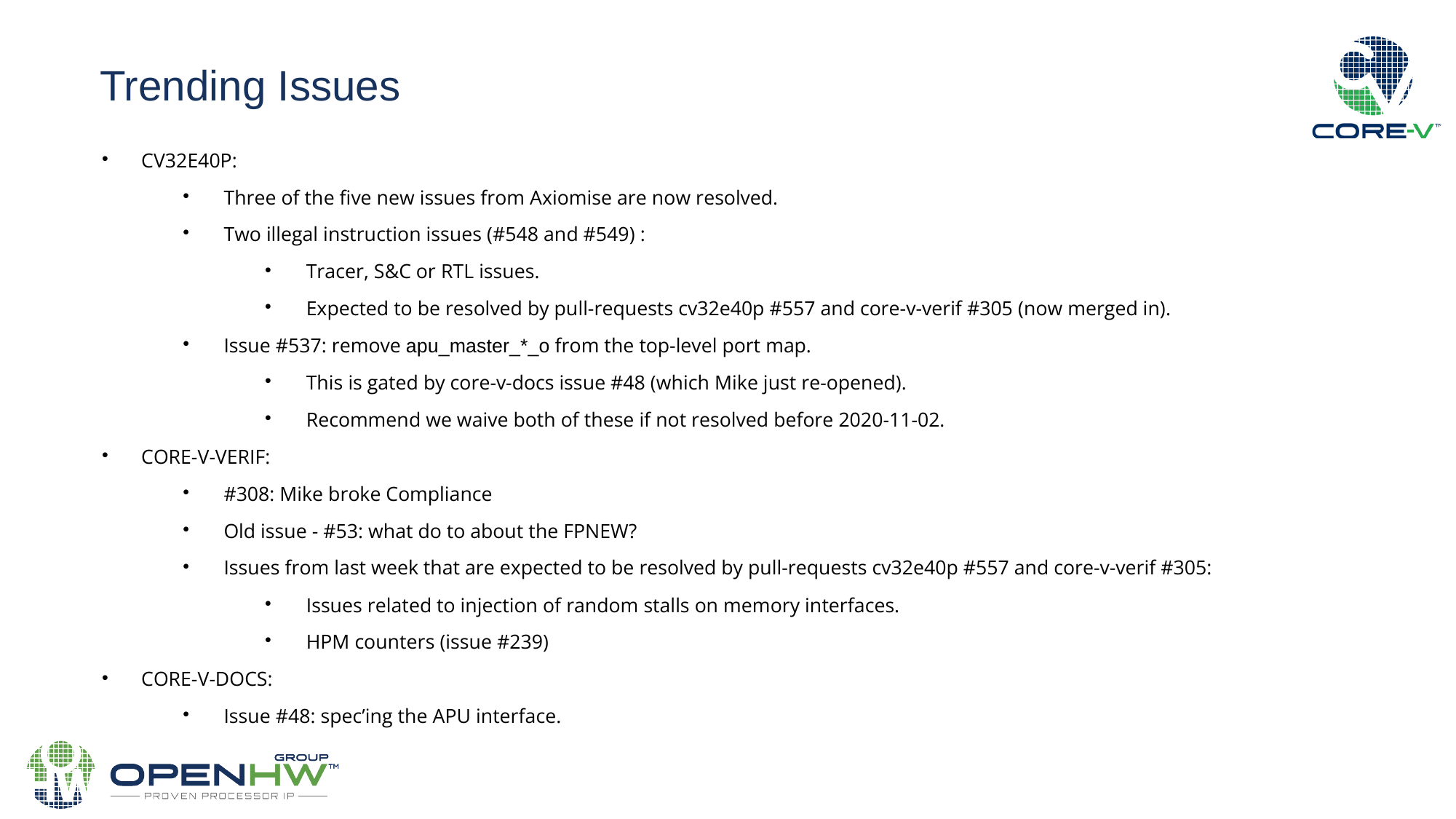

Trending Issues
CV32E40P:
Three of the five new issues from Axiomise are now resolved.
Two illegal instruction issues (#548 and #549) :
Tracer, S&C or RTL issues.
Expected to be resolved by pull-requests cv32e40p #557 and core-v-verif #305 (now merged in).
Issue #537: remove apu_master_*_o from the top-level port map.
This is gated by core-v-docs issue #48 (which Mike just re-opened).
Recommend we waive both of these if not resolved before 2020-11-02.
CORE-V-VERIF:
#308: Mike broke Compliance
Old issue - #53: what do to about the FPNEW?
Issues from last week that are expected to be resolved by pull-requests cv32e40p #557 and core-v-verif #305:
Issues related to injection of random stalls on memory interfaces.
HPM counters (issue #239)
CORE-V-DOCS:
Issue #48: spec’ing the APU interface.